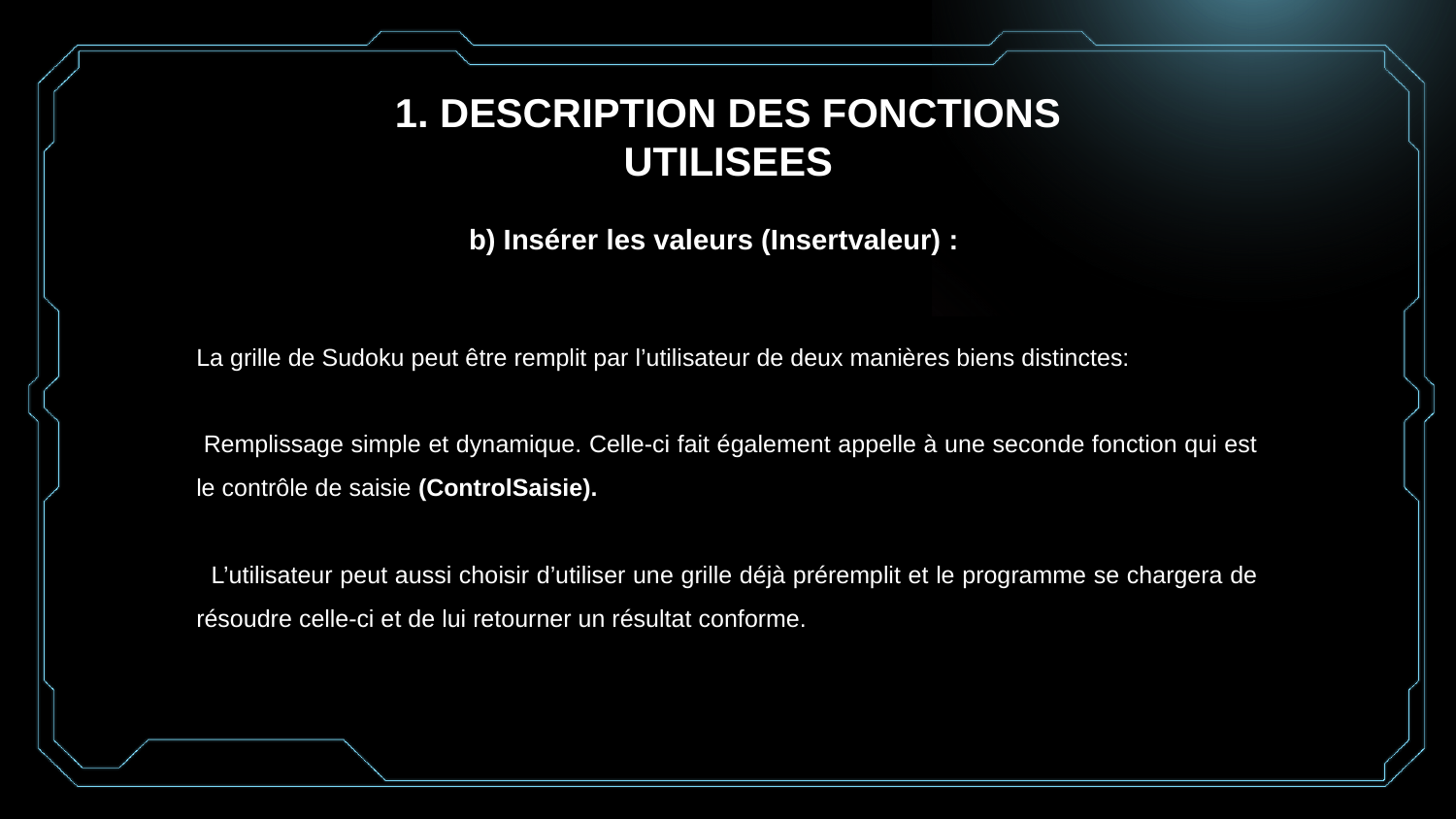

1. DESCRIPTION DES FONCTIONS UTILISEES
b) Insérer les valeurs (Insertvaleur) :
La grille de Sudoku peut être remplit par l’utilisateur de deux manières biens distinctes:

 Remplissage simple et dynamique. Celle-ci fait également appelle à une seconde fonction qui est le contrôle de saisie (ControlSaisie).

  L’utilisateur peut aussi choisir d’utiliser une grille déjà préremplit et le programme se chargera de résoudre celle-ci et de lui retourner un résultat conforme.